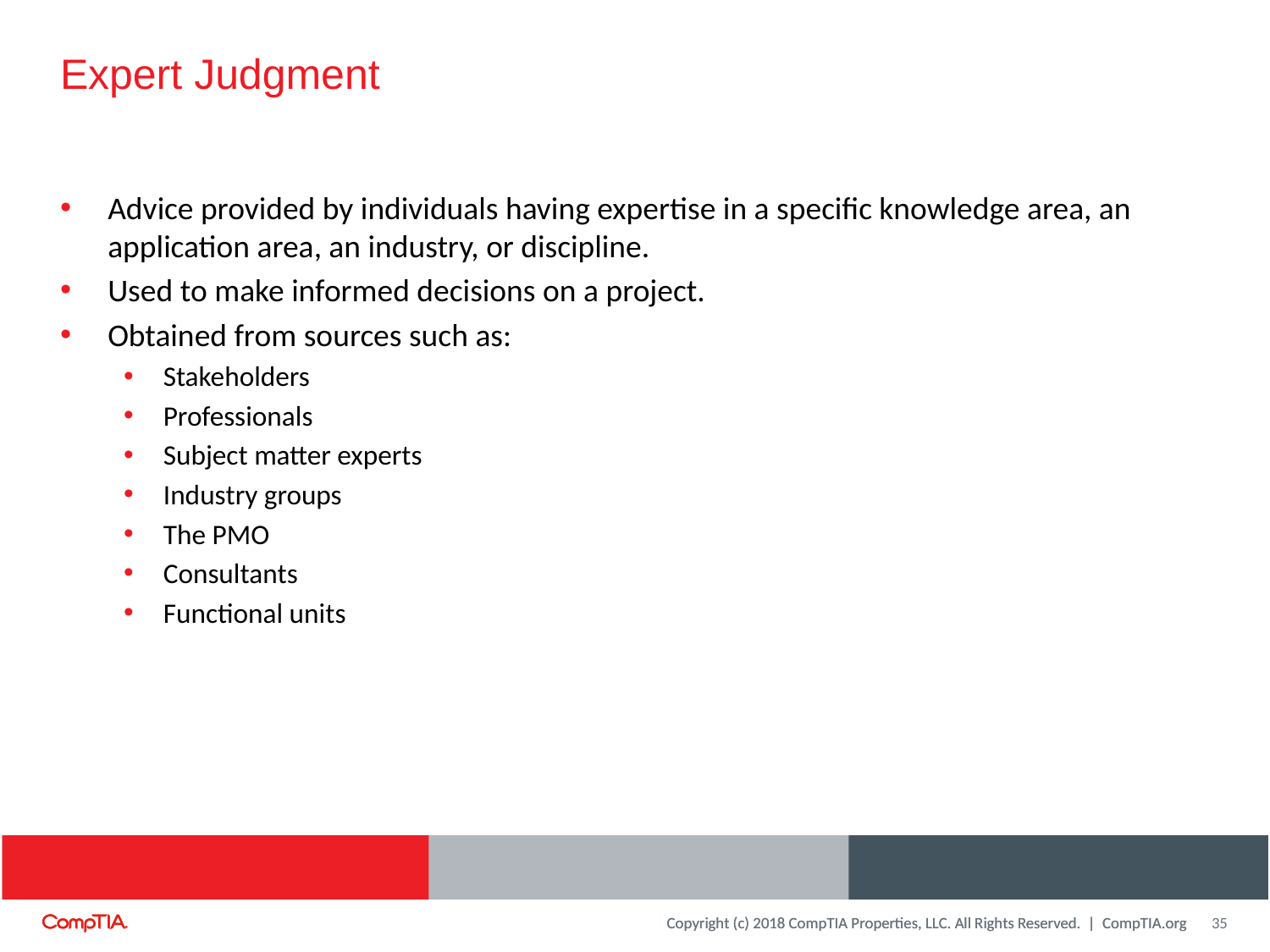

# Expert Judgment
Advice provided by individuals having expertise in a specific knowledge area, an application area, an industry, or discipline.
Used to make informed decisions on a project.
Obtained from sources such as:
Stakeholders
Professionals
Subject matter experts
Industry groups
The PMO
Consultants
Functional units
35